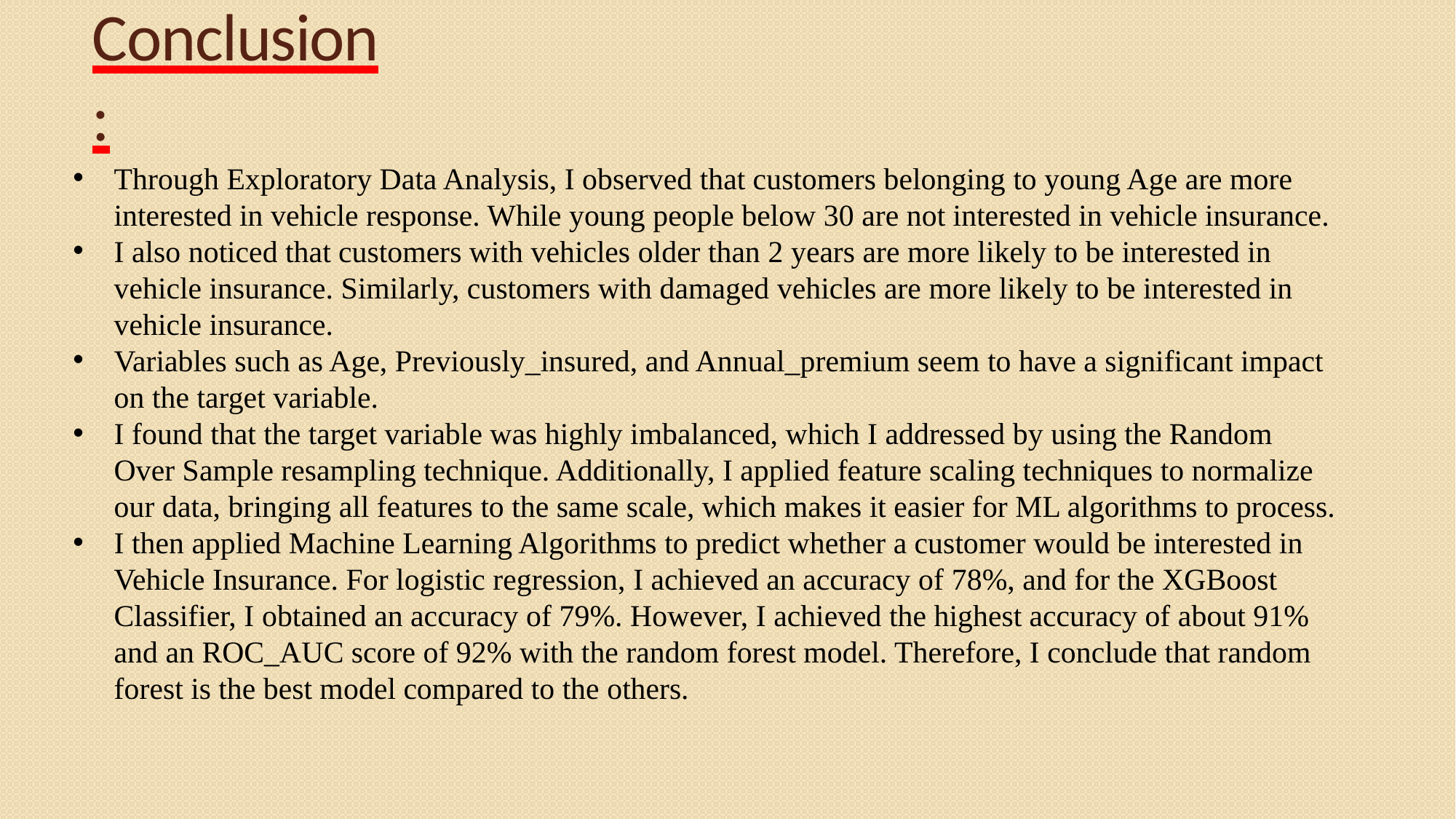

# Conclusion:
Through Exploratory Data Analysis, I observed that customers belonging to young Age are more interested in vehicle response. While young people below 30 are not interested in vehicle insurance.
I also noticed that customers with vehicles older than 2 years are more likely to be interested in vehicle insurance. Similarly, customers with damaged vehicles are more likely to be interested in vehicle insurance.
Variables such as Age, Previously_insured, and Annual_premium seem to have a significant impact on the target variable.
I found that the target variable was highly imbalanced, which I addressed by using the Random Over Sample resampling technique. Additionally, I applied feature scaling techniques to normalize our data, bringing all features to the same scale, which makes it easier for ML algorithms to process.
I then applied Machine Learning Algorithms to predict whether a customer would be interested in Vehicle Insurance. For logistic regression, I achieved an accuracy of 78%, and for the XGBoost Classifier, I obtained an accuracy of 79%. However, I achieved the highest accuracy of about 91% and an ROC_AUC score of 92% with the random forest model. Therefore, I conclude that random forest is the best model compared to the others.